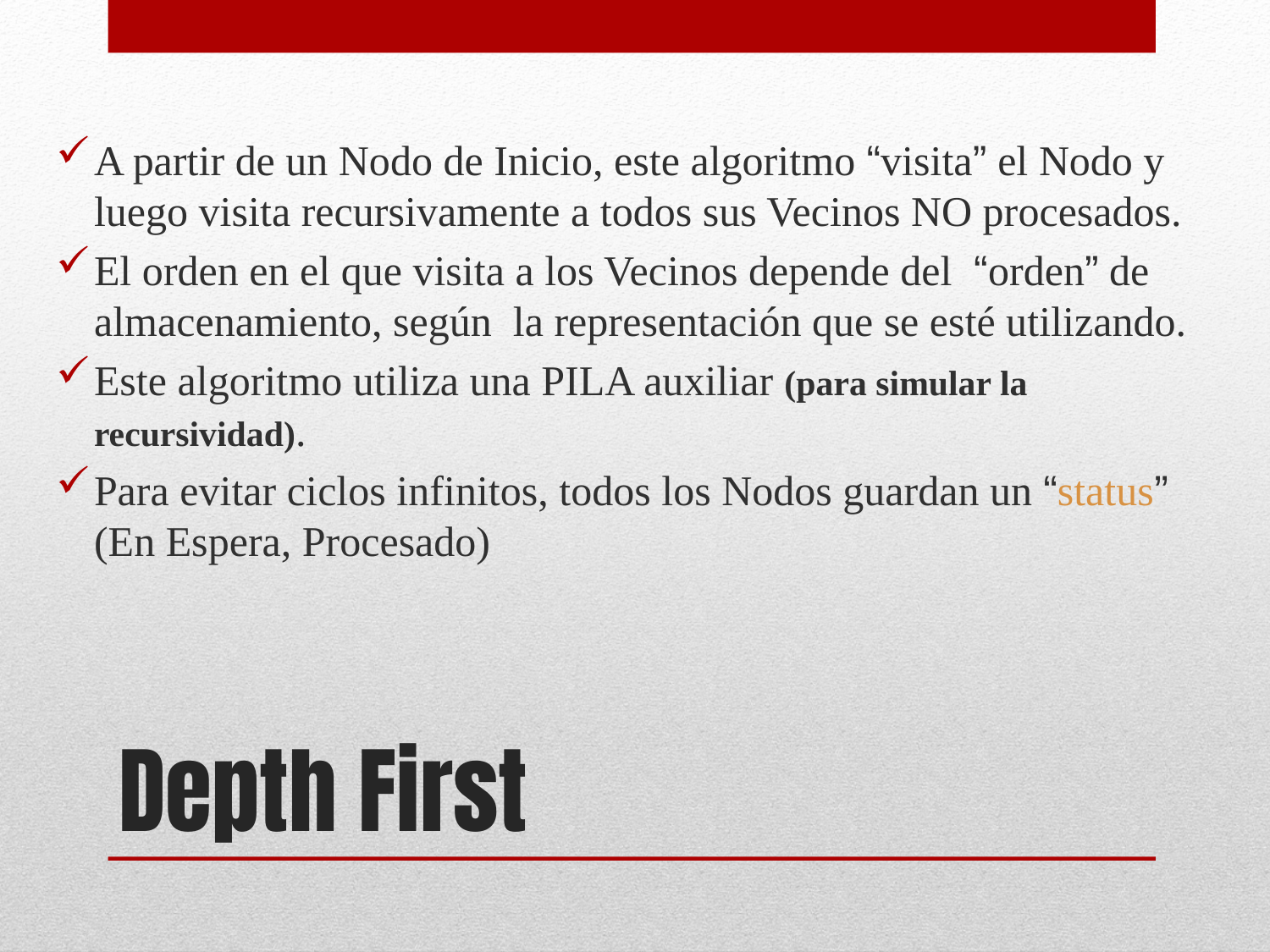

A partir de un Nodo de Inicio, este algoritmo “visita” el Nodo y luego visita recursivamente a todos sus Vecinos NO procesados.
El orden en el que visita a los Vecinos depende del  “orden” de almacenamiento, según  la representación que se esté utilizando.
Este algoritmo utiliza una PILA auxiliar (para simular la recursividad).
Para evitar ciclos infinitos, todos los Nodos guardan un “status” (En Espera, Procesado)
# Depth First